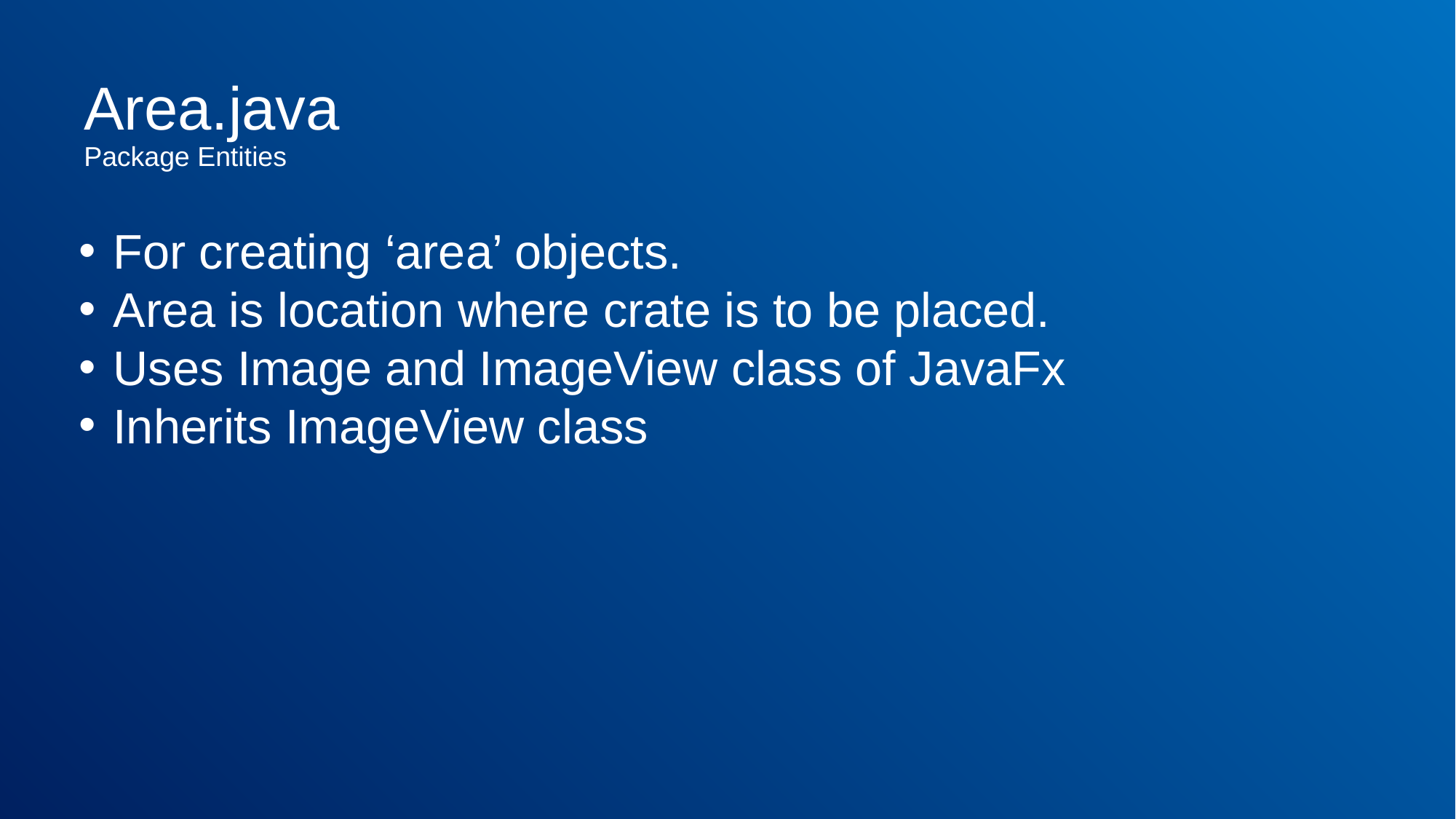

Area.java
Package Entities
For creating ‘area’ objects.
Area is location where crate is to be placed.
Uses Image and ImageView class of JavaFx
Inherits ImageView class